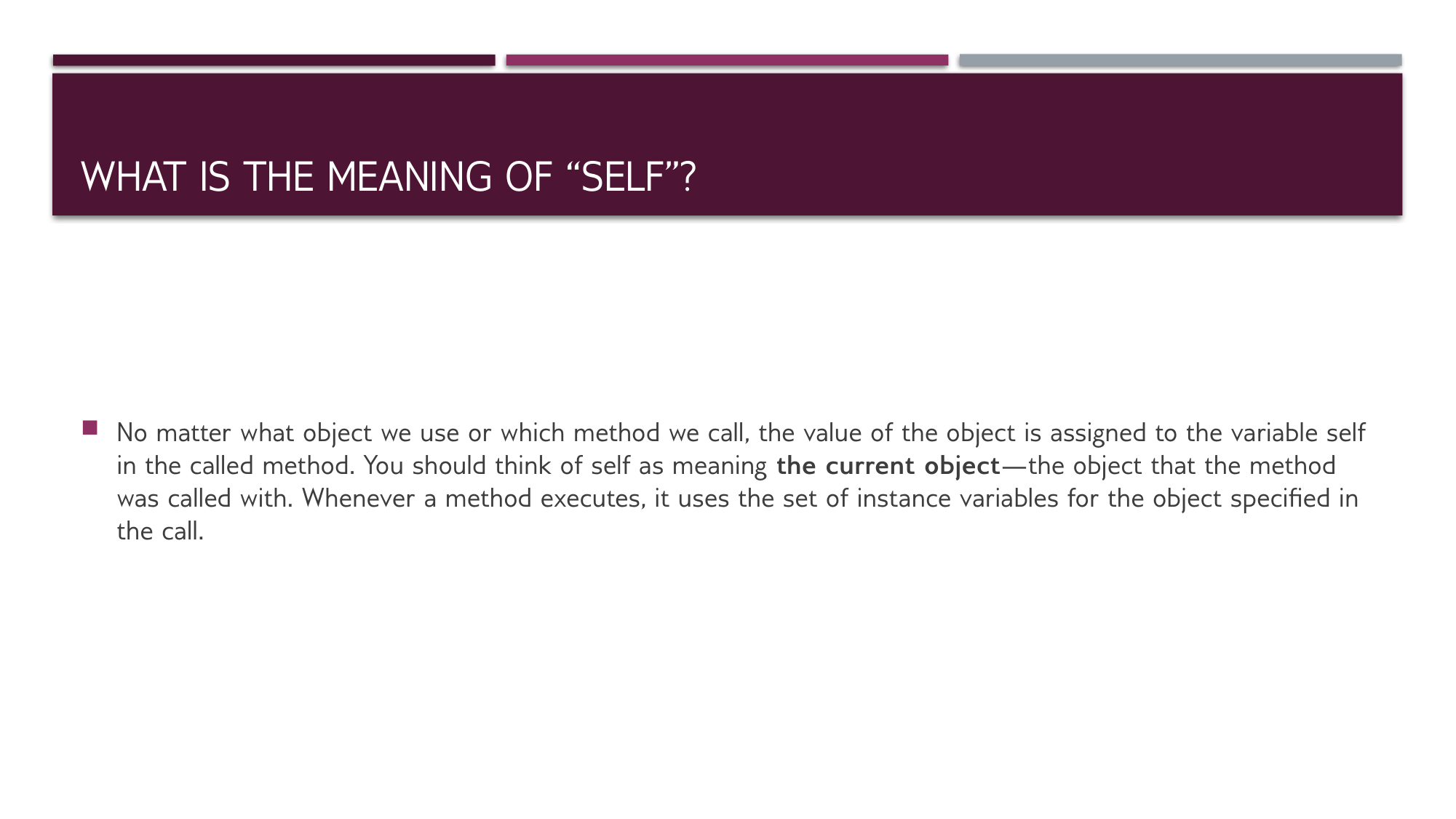

# WHAT IS THE MEANING OF “SELF”?
No matter what object we use or which method we call, the value of the object is assigned to the variable self in the called method. You should think of self as meaning the current object—the object that the method was called with. Whenever a method executes, it uses the set of instance variables for the object specified in the call.